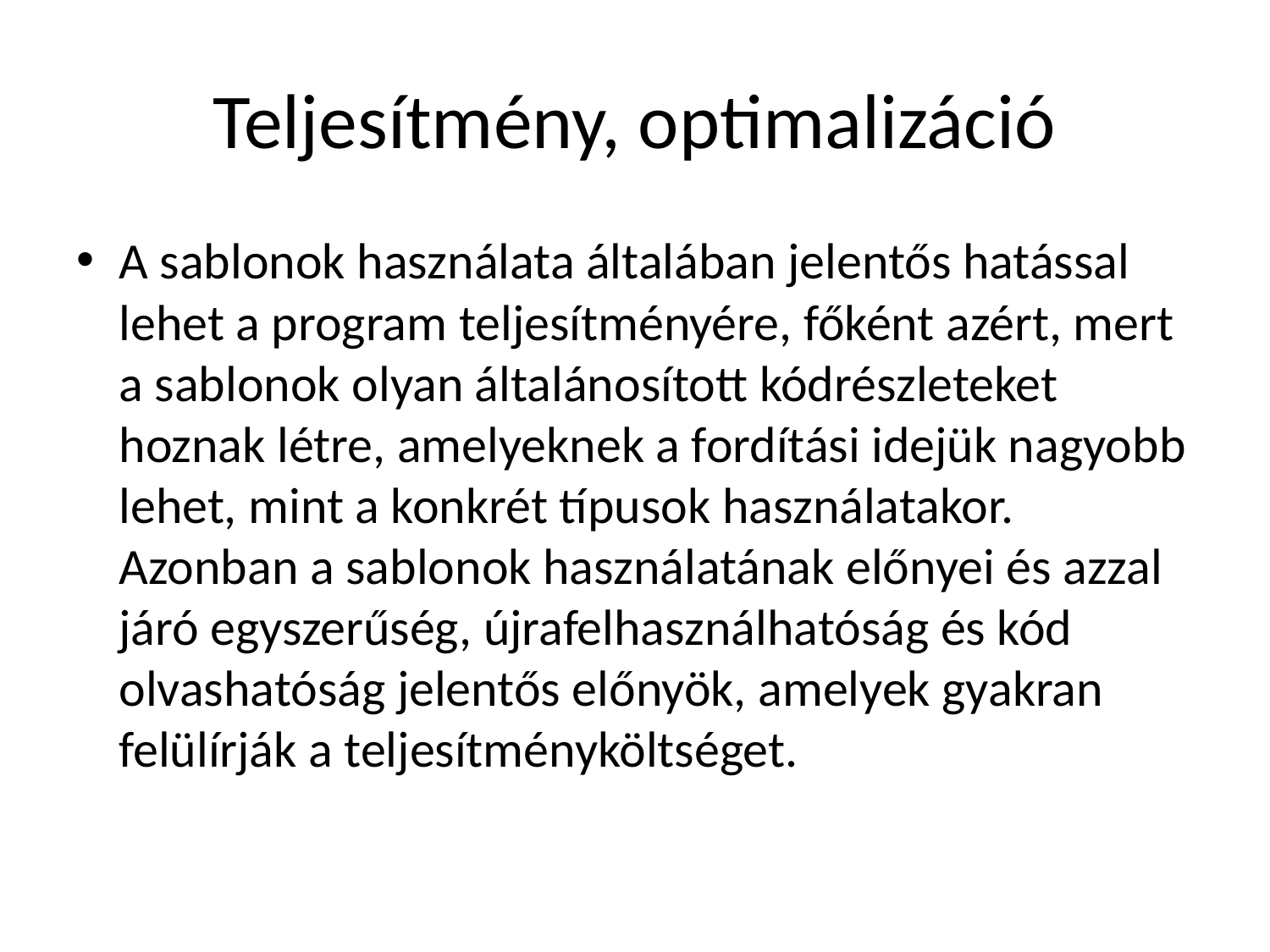

# Teljesítmény, optimalizáció
A sablonok használata általában jelentős hatással lehet a program teljesítményére, főként azért, mert a sablonok olyan általánosított kódrészleteket hoznak létre, amelyeknek a fordítási idejük nagyobb lehet, mint a konkrét típusok használatakor. Azonban a sablonok használatának előnyei és azzal járó egyszerűség, újrafelhasználhatóság és kód olvashatóság jelentős előnyök, amelyek gyakran felülírják a teljesítményköltséget.